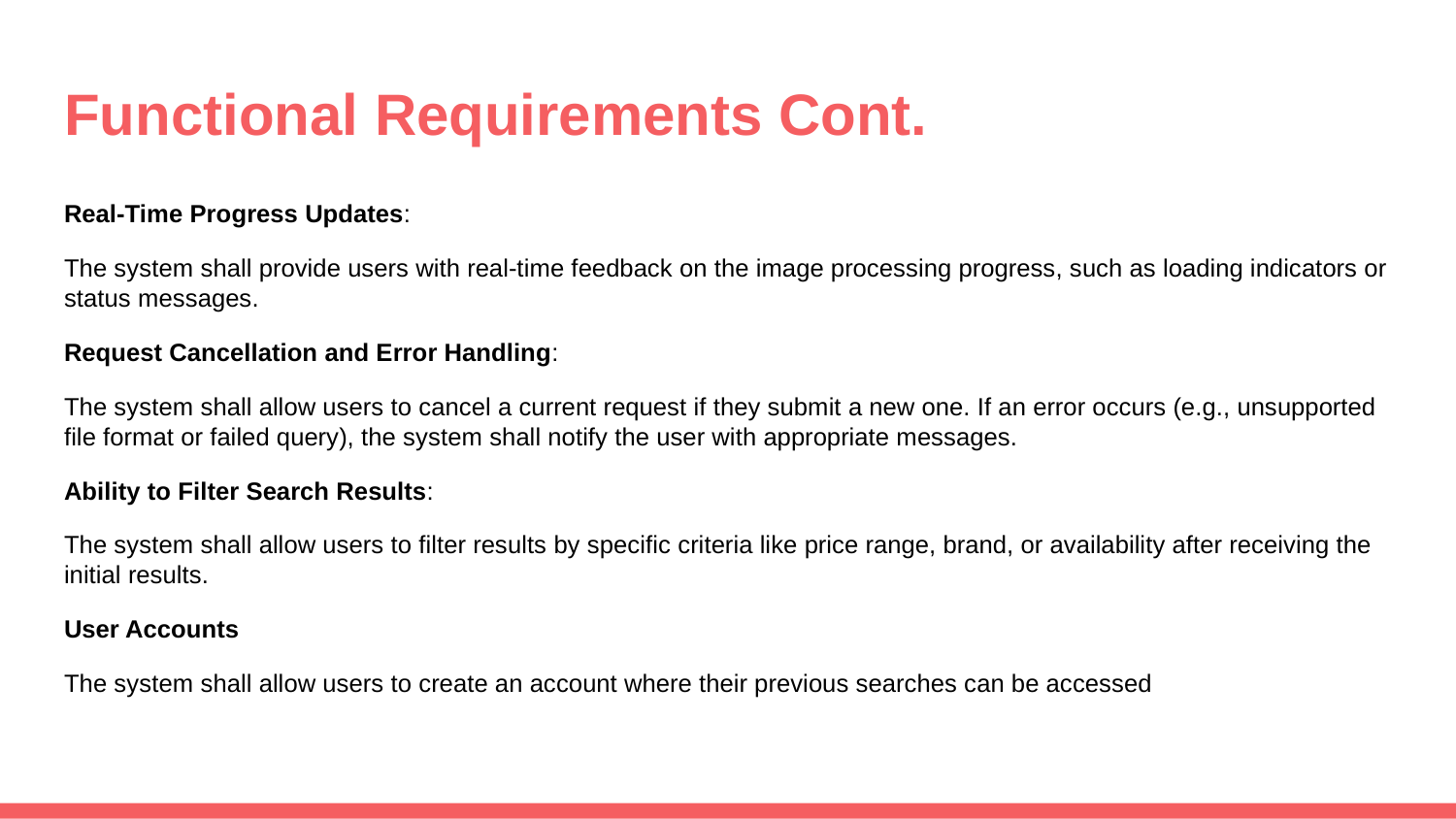

# Functional Requirements Cont.
Real-Time Progress Updates:
The system shall provide users with real-time feedback on the image processing progress, such as loading indicators or status messages.
Request Cancellation and Error Handling:
The system shall allow users to cancel a current request if they submit a new one. If an error occurs (e.g., unsupported file format or failed query), the system shall notify the user with appropriate messages.
Ability to Filter Search Results:
The system shall allow users to filter results by specific criteria like price range, brand, or availability after receiving the initial results.
User Accounts
The system shall allow users to create an account where their previous searches can be accessed